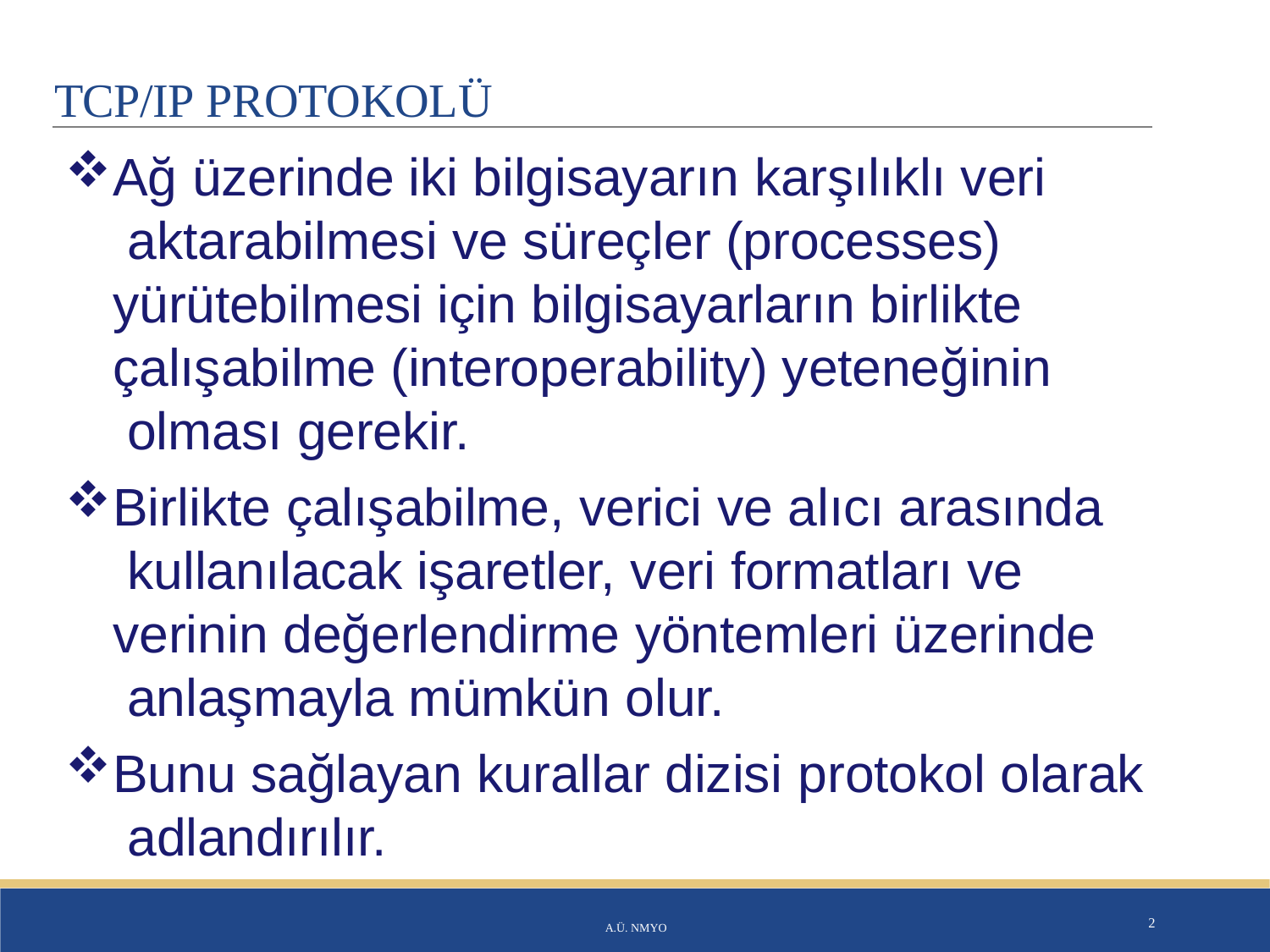

# TCP/IP PROTOKOLÜ
Ağ üzerinde iki bilgisayarın karşılıklı veri  aktarabilmesi ve süreçler (processes)  yürütebilmesi için bilgisayarların birlikte  çalışabilme (interoperability) yeteneğinin  olması gerekir.
Birlikte çalışabilme, verici ve alıcı arasında  kullanılacak işaretler, veri formatları ve  verinin değerlendirme yöntemleri üzerinde  anlaşmayla mümkün olur.
Bunu sağlayan kurallar dizisi protokol olarak  adlandırılır.
A.Ü. NMYO
2